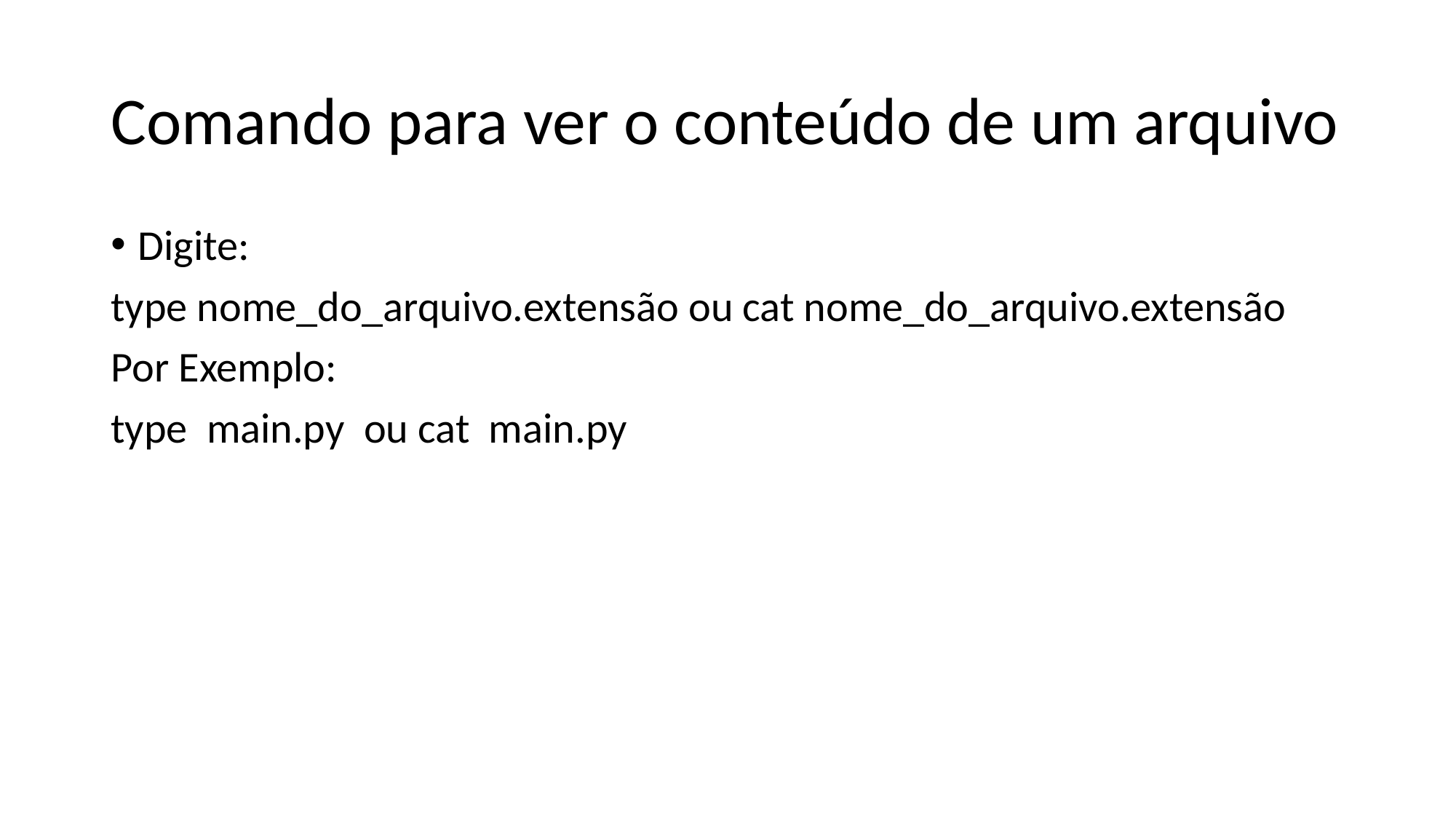

# Comando para ver o conteúdo de um arquivo
Digite:
type nome_do_arquivo.extensão ou cat nome_do_arquivo.extensão
Por Exemplo:
type  main.py  ou cat  main.py